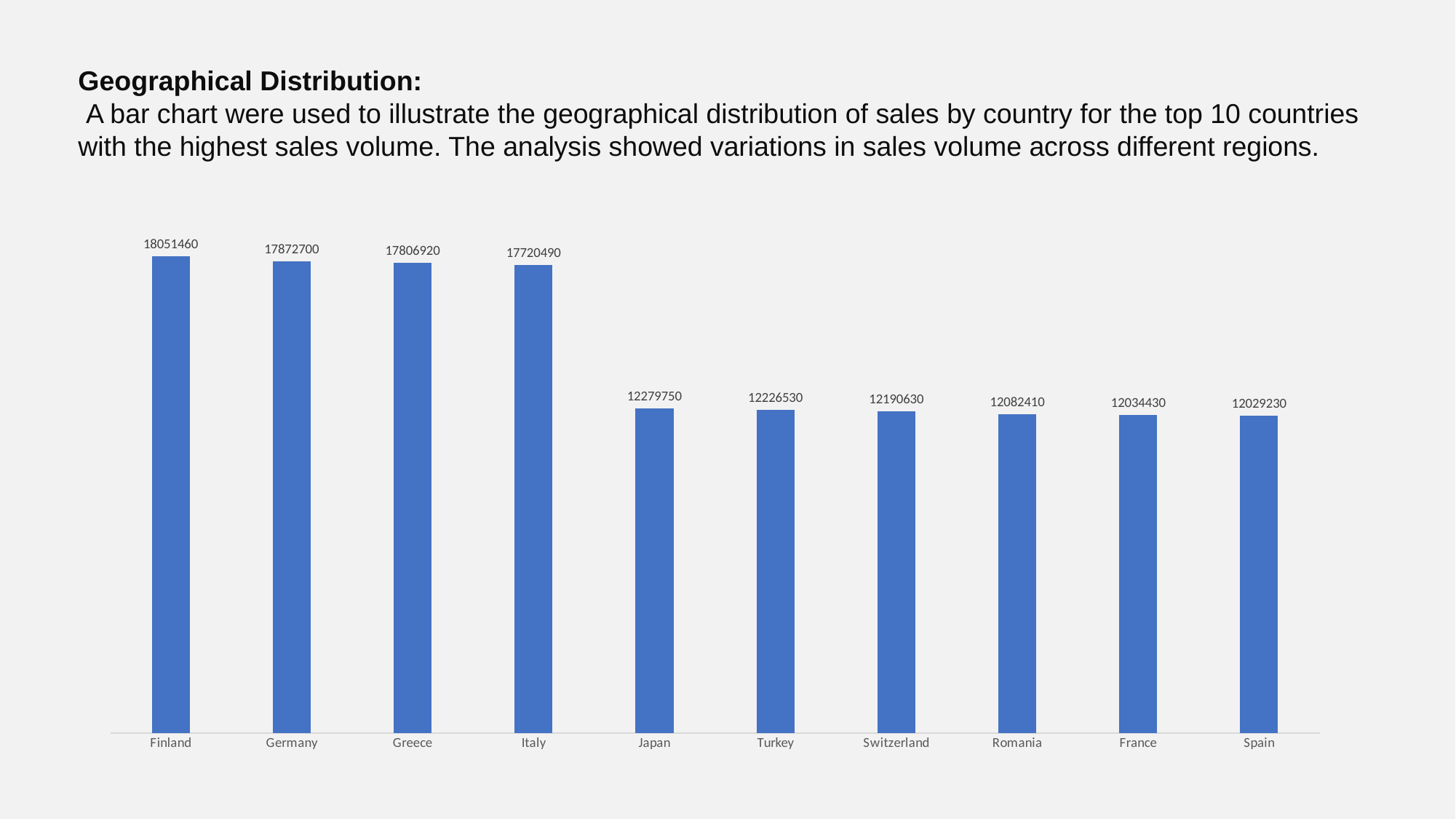

Geographical Distribution:
 A bar chart were used to illustrate the geographical distribution of sales by country for the top 10 countries with the highest sales volume. The analysis showed variations in sales volume across different regions.

### Chart

| Category | Total |
|---|---|
| Finland | 18051460.0 |
| Germany | 17872700.0 |
| Greece | 17806920.0 |
| Italy | 17720490.0 |
| Japan | 12279750.0 |
| Turkey | 12226530.0 |
| Switzerland | 12190630.0 |
| Romania | 12082410.0 |
| France | 12034430.0 |
| Spain | 12029230.0 |